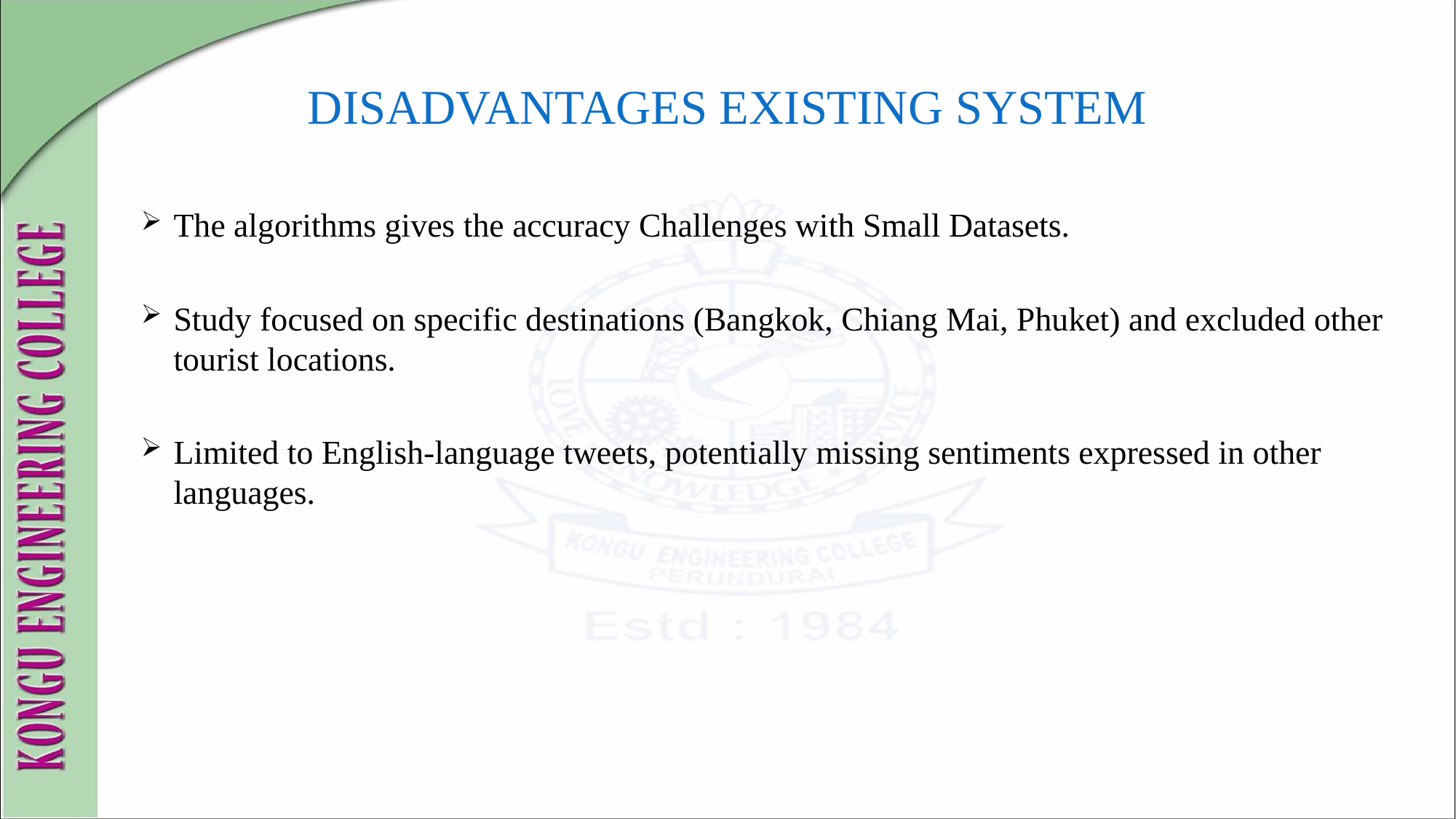

DISADVANTAGES EXISTING SYSTEM
The algorithms gives the accuracy Challenges with Small Datasets.

Study focused on specific destinations (Bangkok, Chiang Mai, Phuket) and excluded other tourist locations.

Limited to English-language tweets, potentially missing sentiments expressed in other languages.